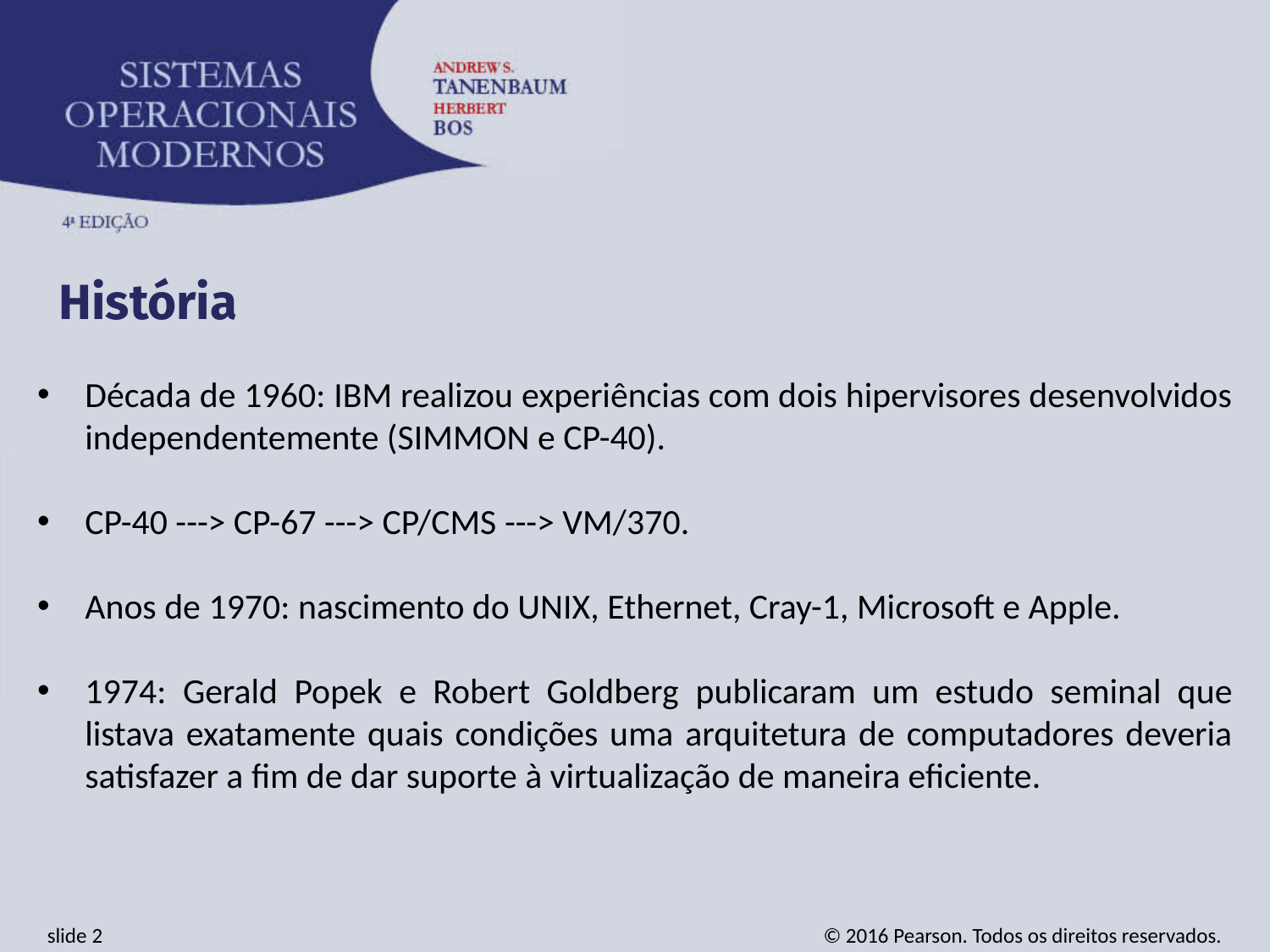

História
Década de 1960: IBM realizou experiências com dois hipervisores desenvolvidos independentemente (SIMMON e CP-40).

CP-40 ---> CP-67 ---> CP/CMS ---> VM/370.

Anos de 1970: nascimento do UNIX, Ethernet, Cray-1, Microsoft e Apple.

1974: Gerald Popek e Robert Goldberg publicaram um estudo seminal que listava exatamente quais condições uma arquitetura de computadores deveria satisfazer a fim de dar suporte à virtualização de maneira eficiente.